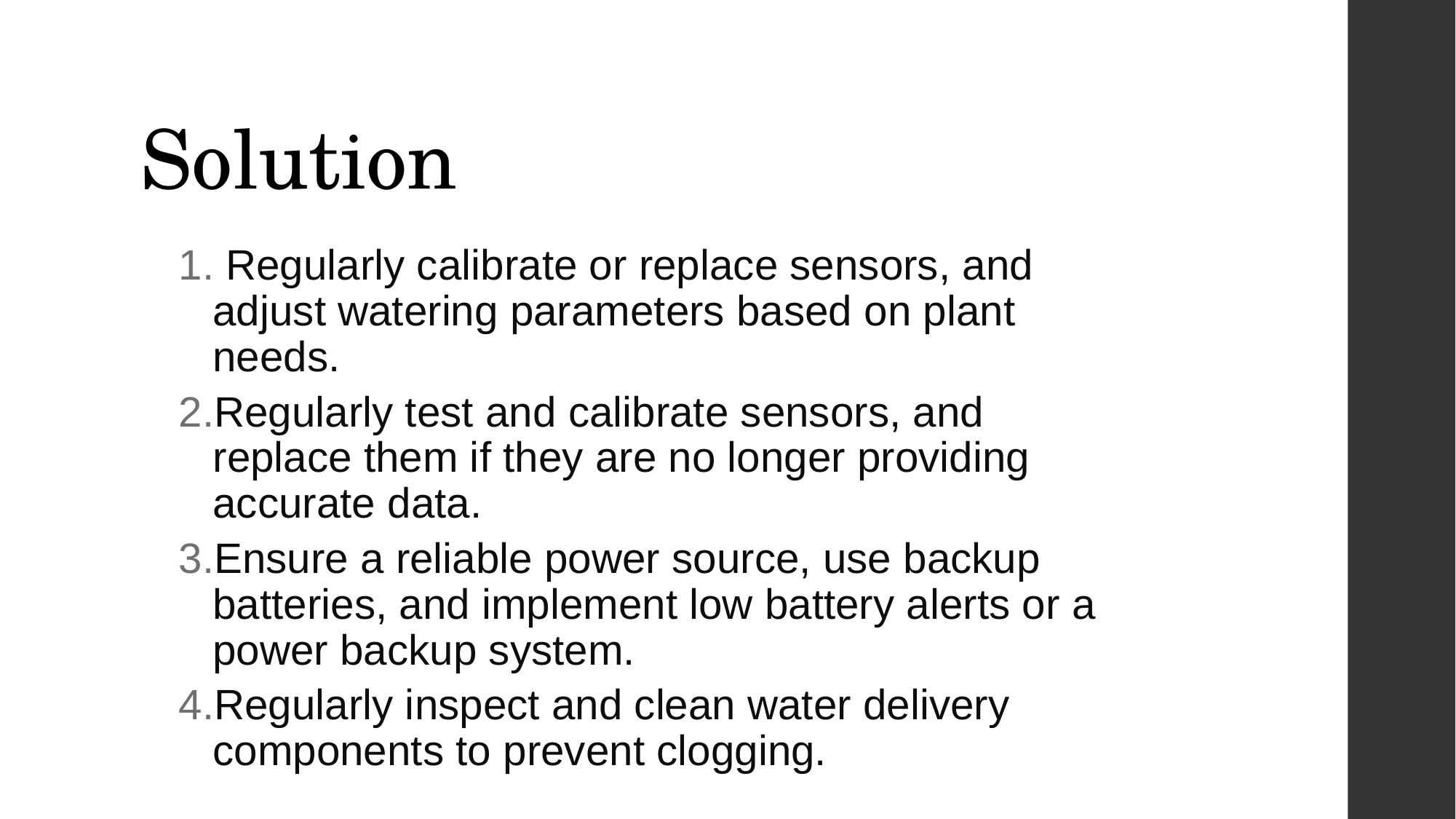

Solution
 Regularly calibrate or replace sensors, and adjust watering parameters based on plant needs.
Regularly test and calibrate sensors, and replace them if they are no longer providing accurate data.
Ensure a reliable power source, use backup batteries, and implement low battery alerts or a power backup system.
Regularly inspect and clean water delivery components to prevent clogging.